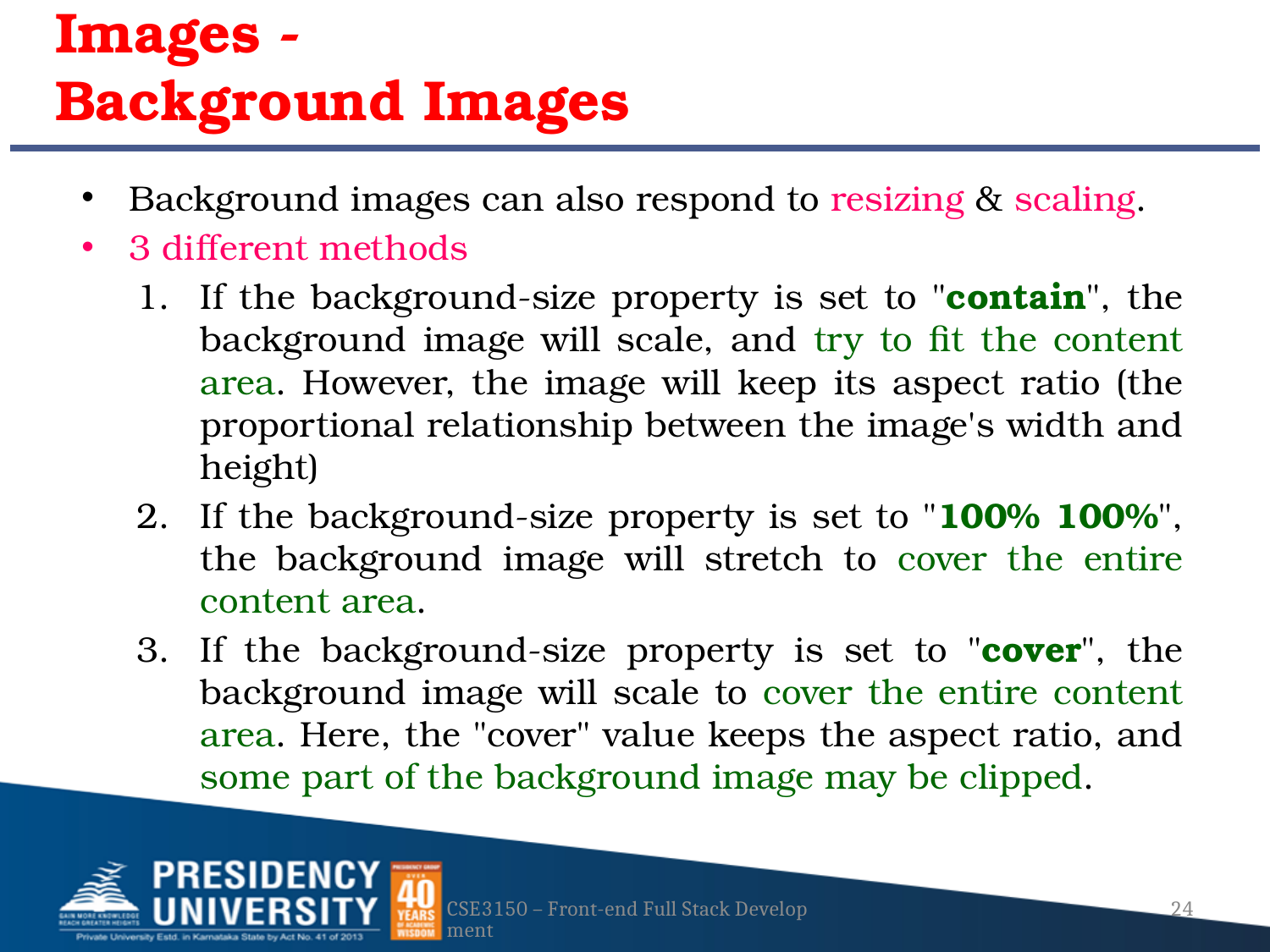

# Images - Background Images
Background images can also respond to resizing & scaling.
3 different methods
If the background-size property is set to "contain", the background image will scale, and try to fit the content area. However, the image will keep its aspect ratio (the proportional relationship between the image's width and height)
If the background-size property is set to "100% 100%", the background image will stretch to cover the entire content area.
If the background-size property is set to "cover", the background image will scale to cover the entire content area. Here, the "cover" value keeps the aspect ratio, and some part of the background image may be clipped.
CSE3150 – Front-end Full Stack Development
24